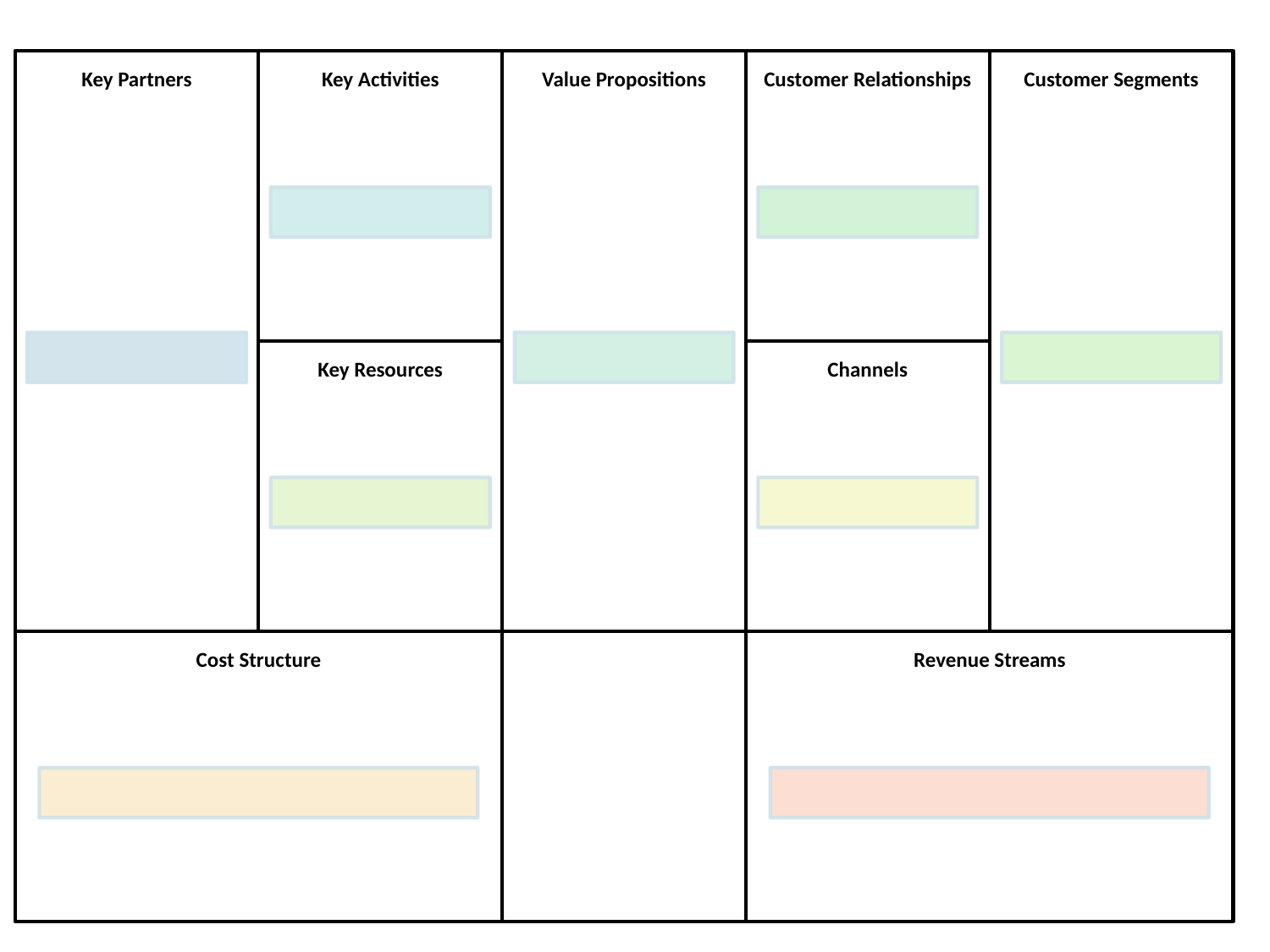

Key Partners

Key Activities

Value Propositions

Customer Relationships

Customer Segments

Key Resources

Channels

Cost Structure

Revenue Streams